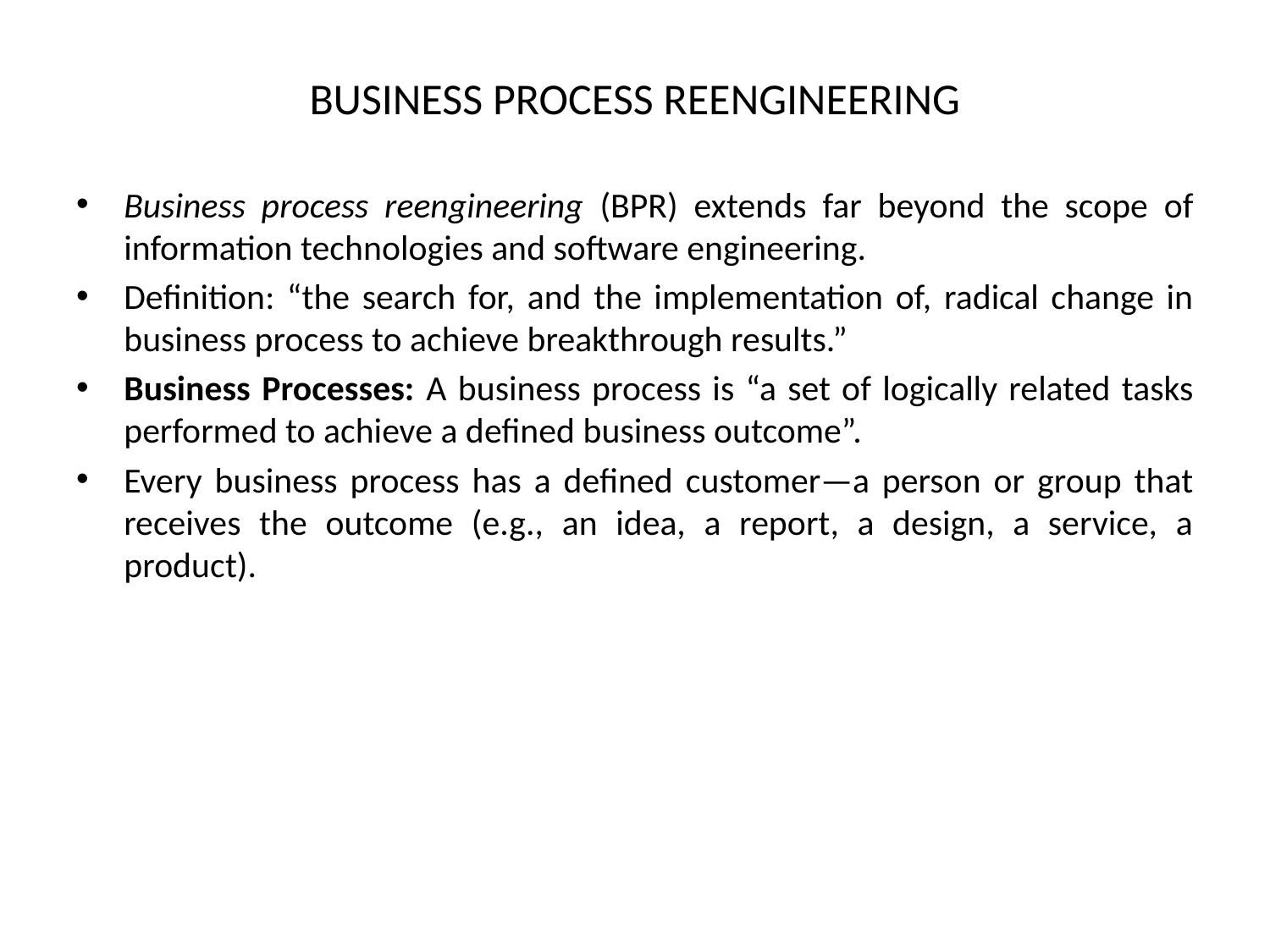

# BUSINESS PROCESS REENGINEERING
Business process reengineering (BPR) extends far beyond the scope of information technologies and software engineering.
Definition: “the search for, and the implementation of, radical change in business process to achieve breakthrough results.”
Business Processes: A business process is “a set of logically related tasks performed to achieve a defined business outcome”.
Every business process has a defined customer—a person or group that receives the outcome (e.g., an idea, a report, a design, a service, a product).